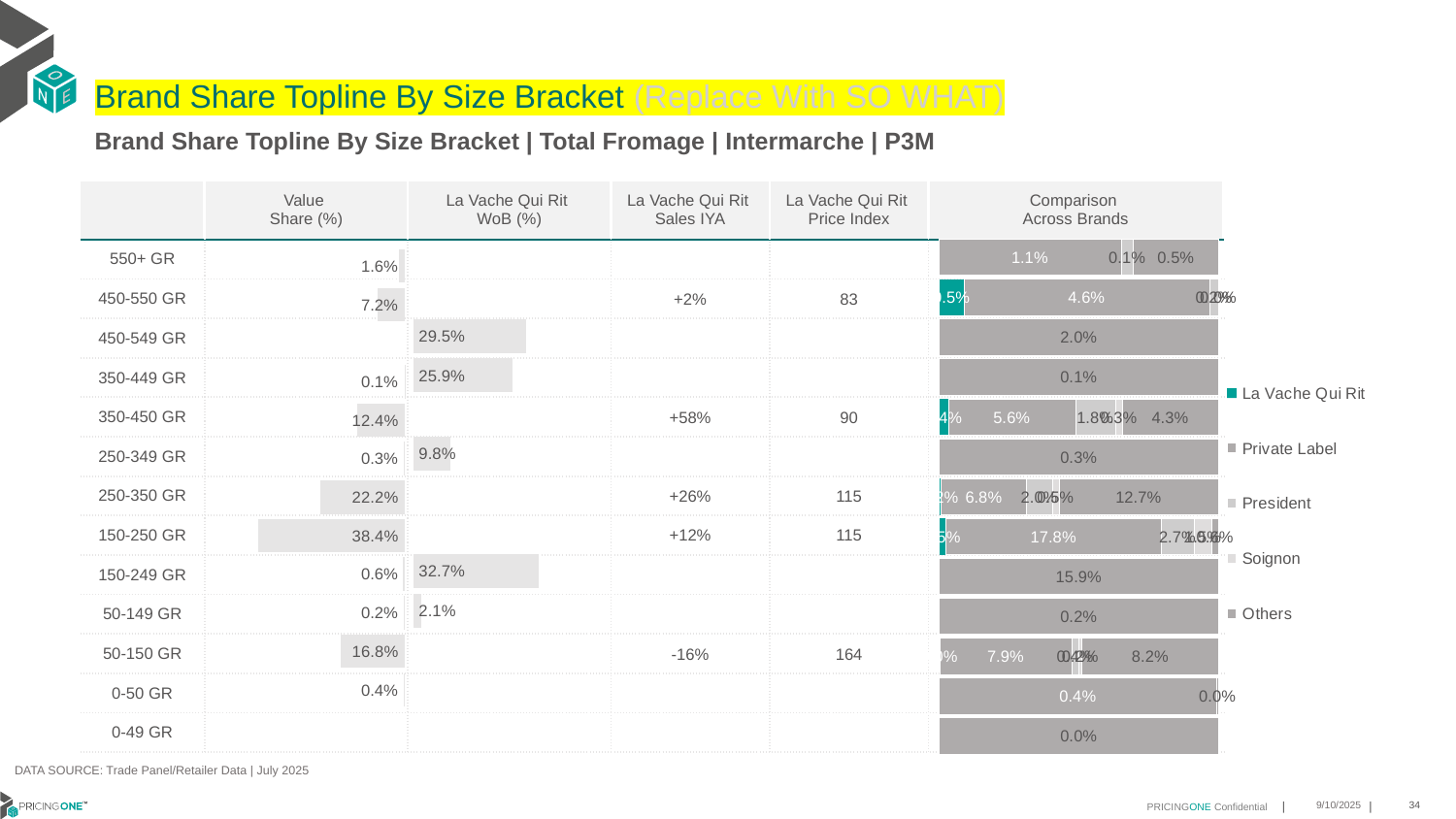

# Brand Share Topline By Size Bracket (Replace With SO WHAT)
Brand Share Topline By Size Bracket | Total Fromage | Intermarche | P3M
|  | Value Share (%) | La Vache Qui Rit WoB (%) | La Vache Qui Rit Sales IYA | La Vache Qui Rit Price Index | Comparison Across Brands |
| --- | --- | --- | --- | --- | --- |
| 550+ GR |  |  |  |  |  |
| 450-550 GR |  |  | +2% | 83 |  |
| 450-549 GR |  |  |  |  |  |
| 350-449 GR |  |  |  |  |  |
| 350-450 GR |  |  | +58% | 90 |  |
| 250-349 GR |  |  |  |  |  |
| 250-350 GR |  |  | +26% | 115 |  |
| 150-250 GR |  |  | +12% | 115 |  |
| 150-249 GR |  |  |  |  |  |
| 50-149 GR |  |  |  |  |  |
| 50-150 GR |  |  | -16% | 164 |  |
| 0-50 GR |  |  |  |  |  |
| 0-49 GR |  |  |  |  |  |

### Chart

| Category | La Vache Qui Rit | Private Label | President | Soignon | Others |
|---|---|---|---|---|---|
| 550+ GR | None | 0.010692638319360785 | 0.000732649293834139 | None | 0.005000310212257795 |
| 450-550 GR | 0.004601392266782487 | 0.04608964118809738 | 0.0016384773534098278 | None | 1.0168183266816009e-05 |
| 450-549 GR | None | None | None | None | 0.019779508319289277 |
| 350-449 GR | None | None | None | None | 0.0005030329775539284 |
| 350-450 GR | 0.004040866341890117 | 0.05645776841417 | 0.017649141655840698 | 0.003216551840367459 | 0.042657873824336535 |
| 250-349 GR | None | None | None | None | 0.0029994597498183262 |
| 250-350 GR | 0.001530209624262619 | 0.06789576487864583 | 0.020193127418620536 | 0.00536269434370832 | 0.12673780142136046 |
| 150-250 GR | 0.005098599894898461 | 0.17840524776356115 | 0.02674430051627504 | 0.01468612754068007 | 0.005504021068696178 |
| 150-249 GR | None | None | None | None | 0.15865109101230837 |
| 50-149 GR | None | None | None | None | 0.001605412846358737 |
| 50-150 GR | 0.0003219235799853063 | 0.07920539422948986 | 0.004263863694428622 | 0.0018727341088828077 | 0.0819639920381196 |
| 0-50 GR | None | 0.0038067914563617465 | None | None | 2.2416848475758328e-05 |
| 0-49 GR | None | None | None | None | 5.90057746049678e-05 |

### Chart

| Category | Value Share |
|---|---|
|  | 0.016425597825452717 |

### Chart

| Category | Brand WoB % |
|---|---|
|  | None |
DATA SOURCE: Trade Panel/Retailer Data | July 2025

9/10/2025
34